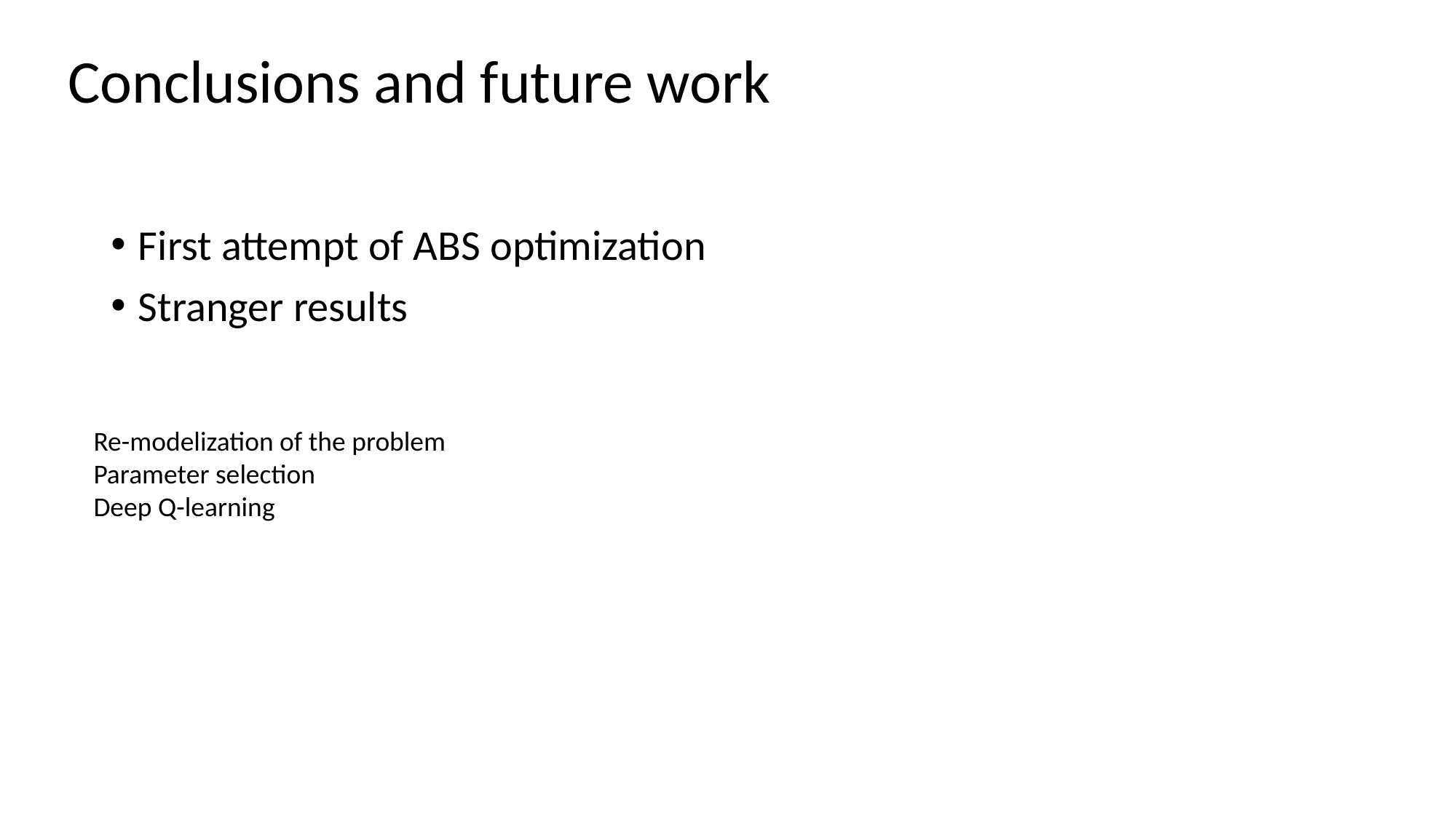

# Conclusions and future work
First attempt of ABS optimization
Stranger results

Re-modelization of the problem
Parameter selection
Deep Q-learning